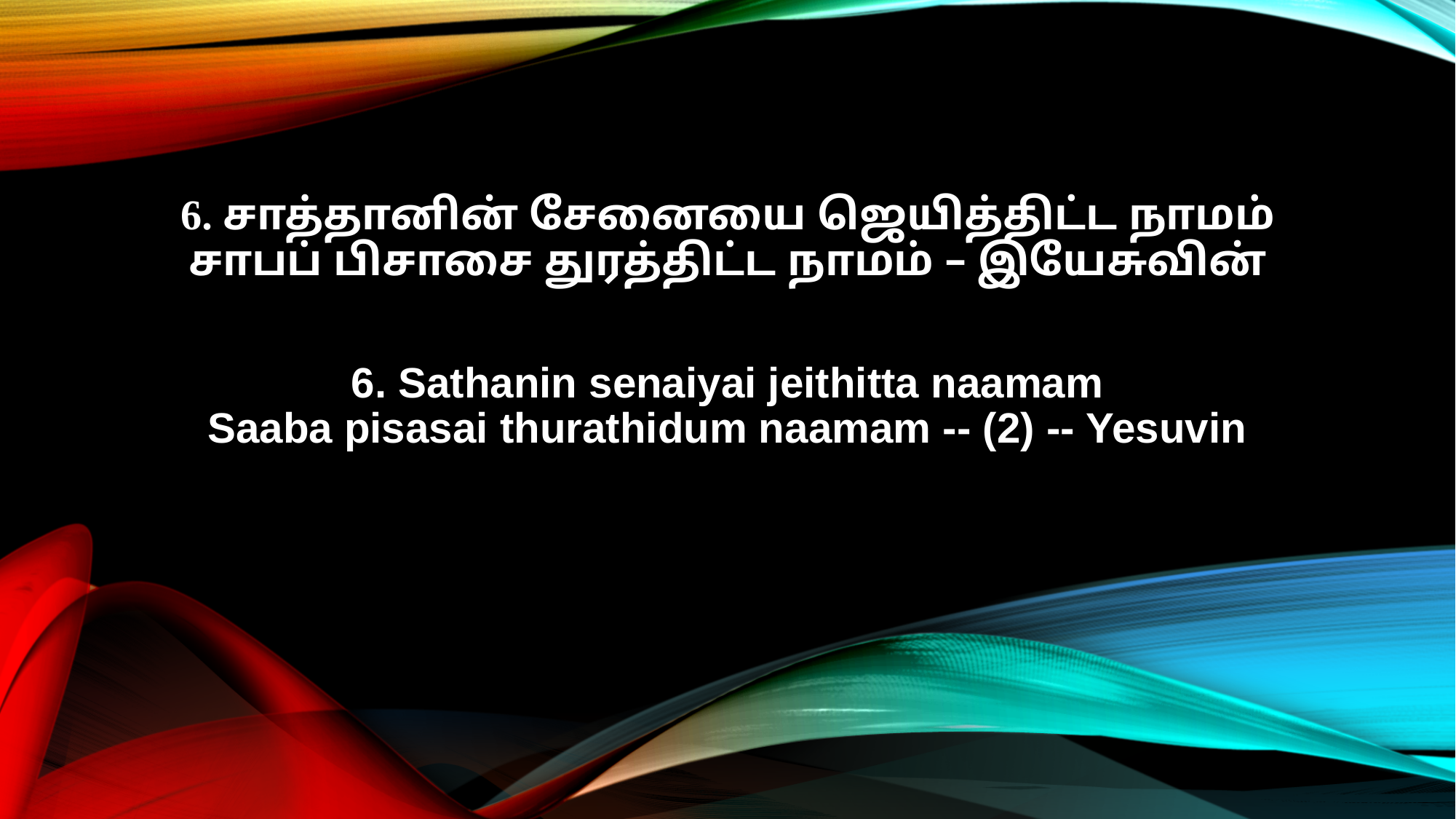

6. சாத்தானின் சேனையை ஜெயித்திட்ட நாமம்
சாபப் பிசாசை துரத்திட்ட நாமம் – இயேசுவின்

6. Sathanin senaiyai jeithitta naamam
Saaba pisasai thurathidum naamam -- (2) -- Yesuvin